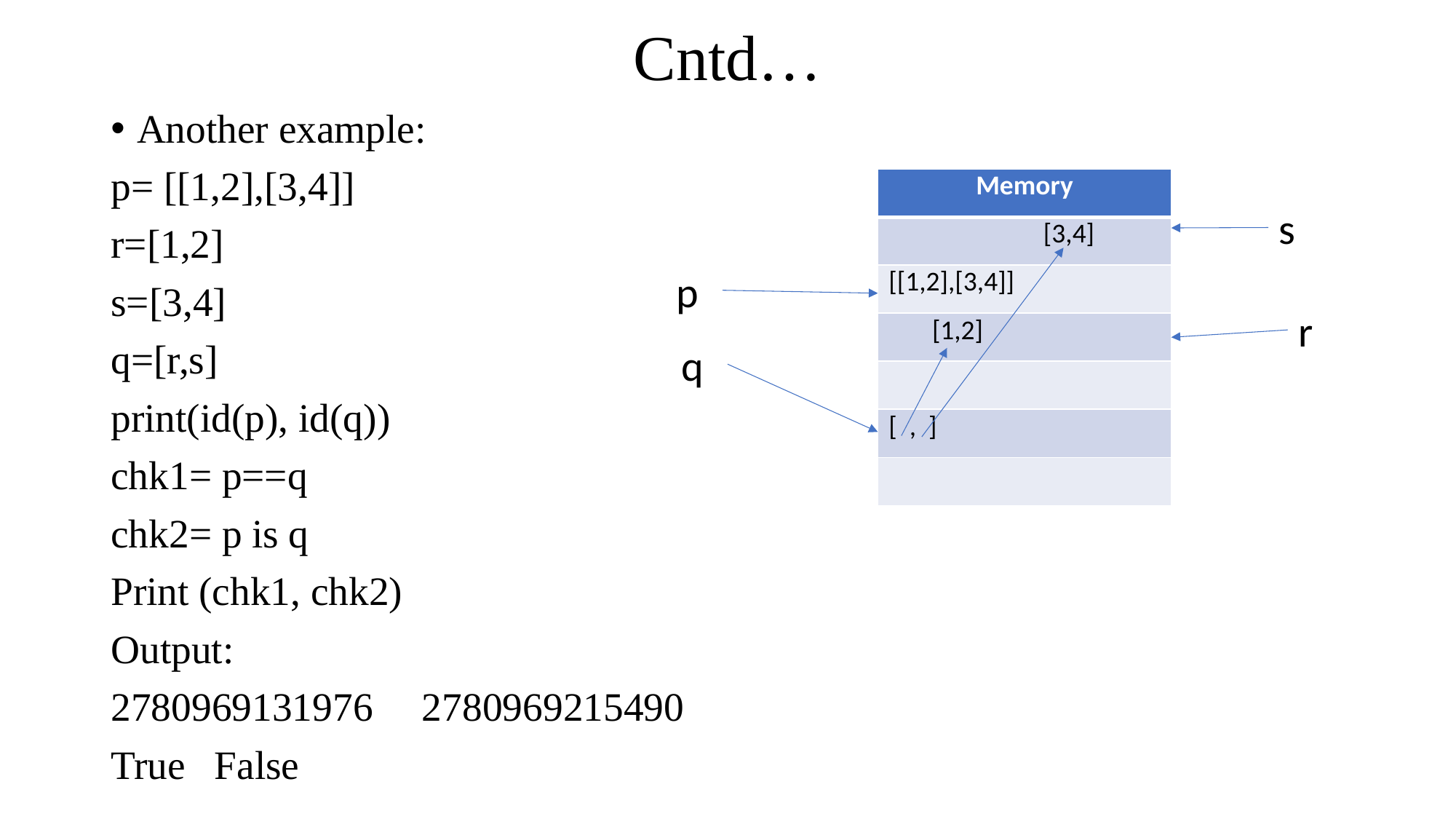

# Cntd…
Another example:
p= [[1,2],[3,4]]
r=[1,2]
s=[3,4]
q=[r,s]
print(id(p), id(q))
chk1= p==q
chk2= p is q
Print (chk1, chk2)
Output:
2780969131976	2780969215490
True	False
| Memory |
| --- |
| [3,4] |
| [[1,2],[3,4]] |
| [1,2] |
|  |
| [ , ] |
|  |
s
p
r
q